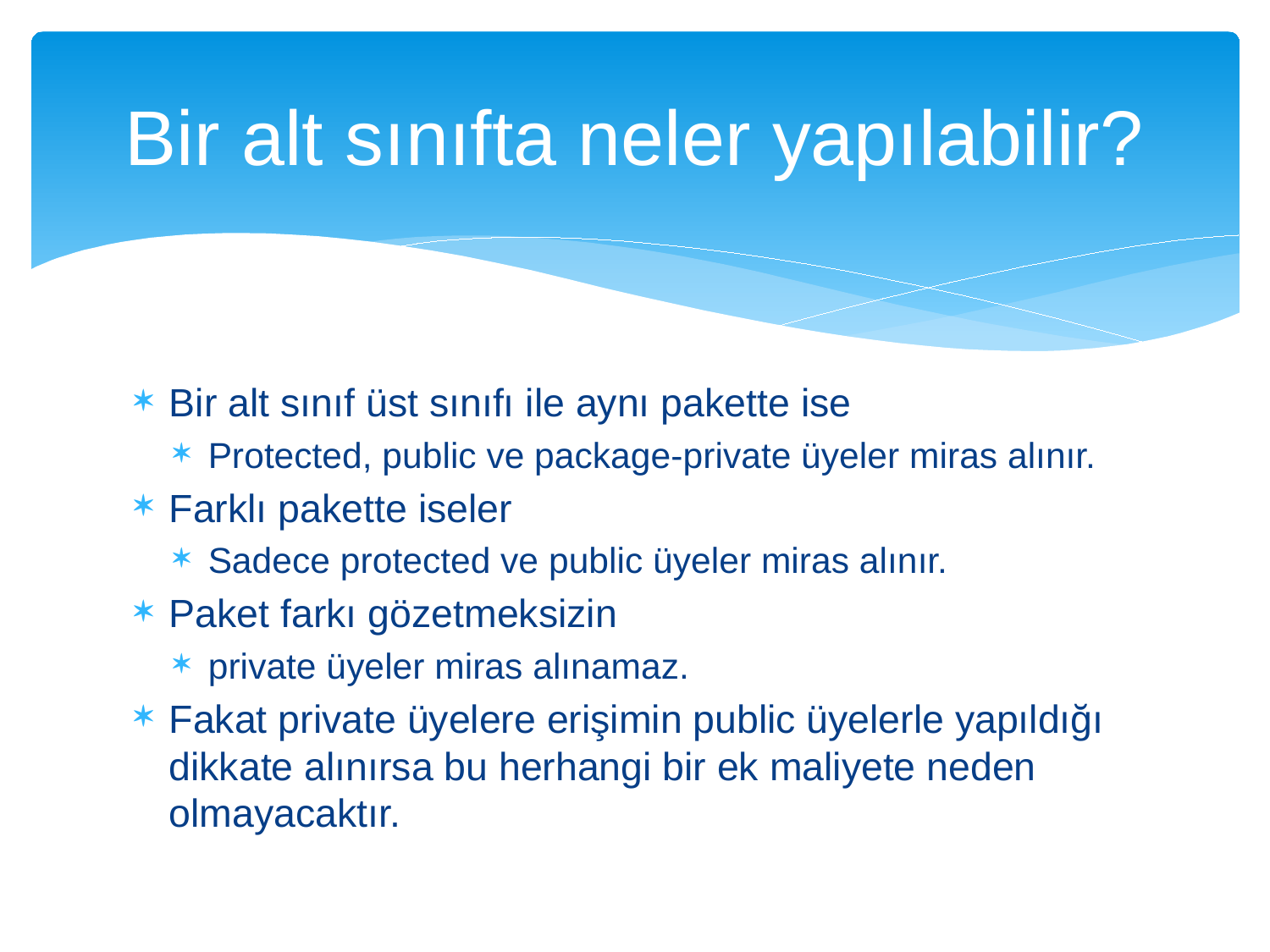

# Bir alt sınıfta neler yapılabilir?
Bir alt sınıf üst sınıfı ile aynı pakette ise
Protected, public ve package-private üyeler miras alınır.
Farklı pakette iseler
Sadece protected ve public üyeler miras alınır.
Paket farkı gözetmeksizin
private üyeler miras alınamaz.
Fakat private üyelere erişimin public üyelerle yapıldığı dikkate alınırsa bu herhangi bir ek maliyete neden olmayacaktır.